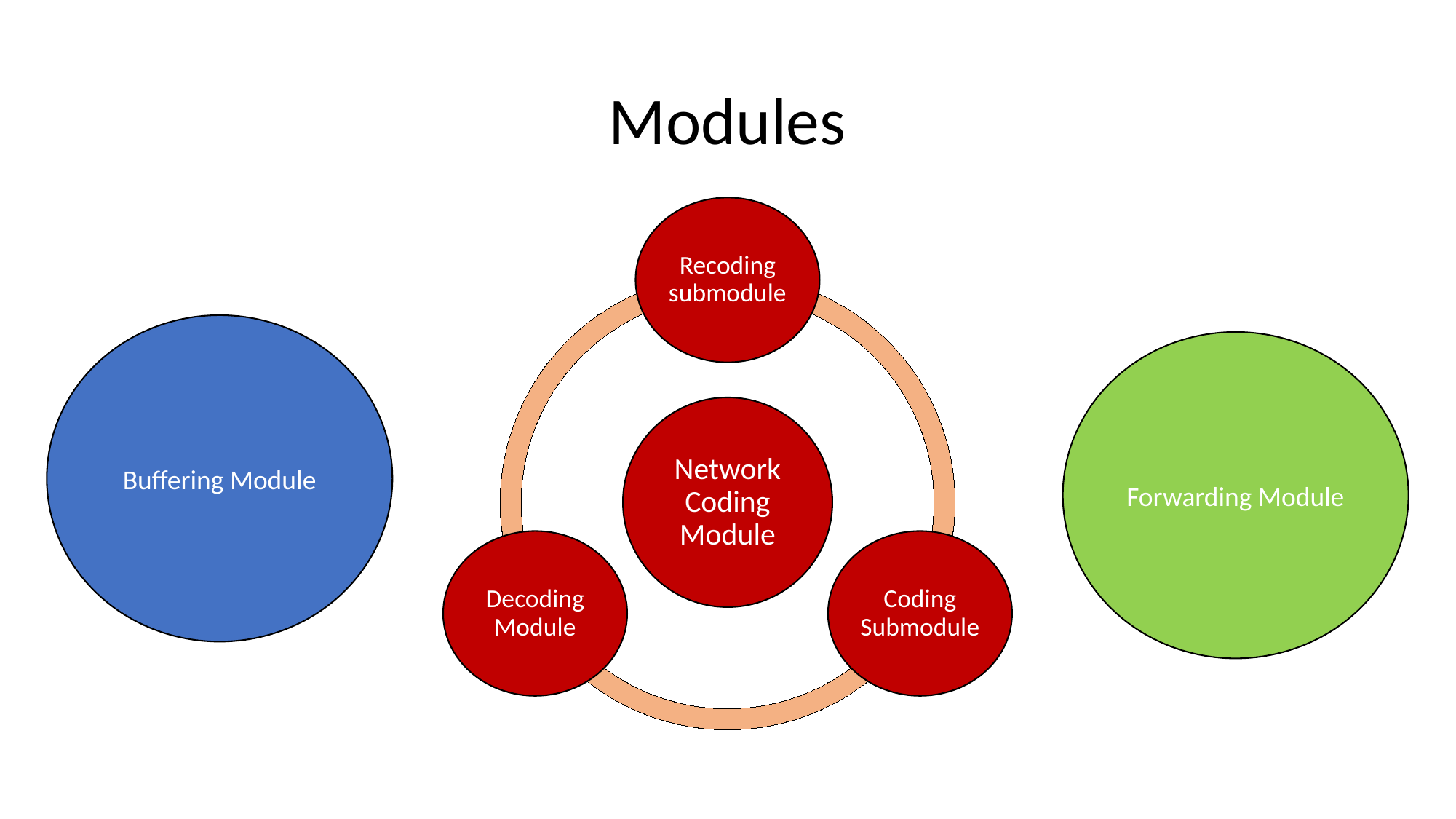

# Modules
Network Coding Module
Recoding submodule
Coding Submodule
Decoding Module
Buffering Module
Forwarding Module